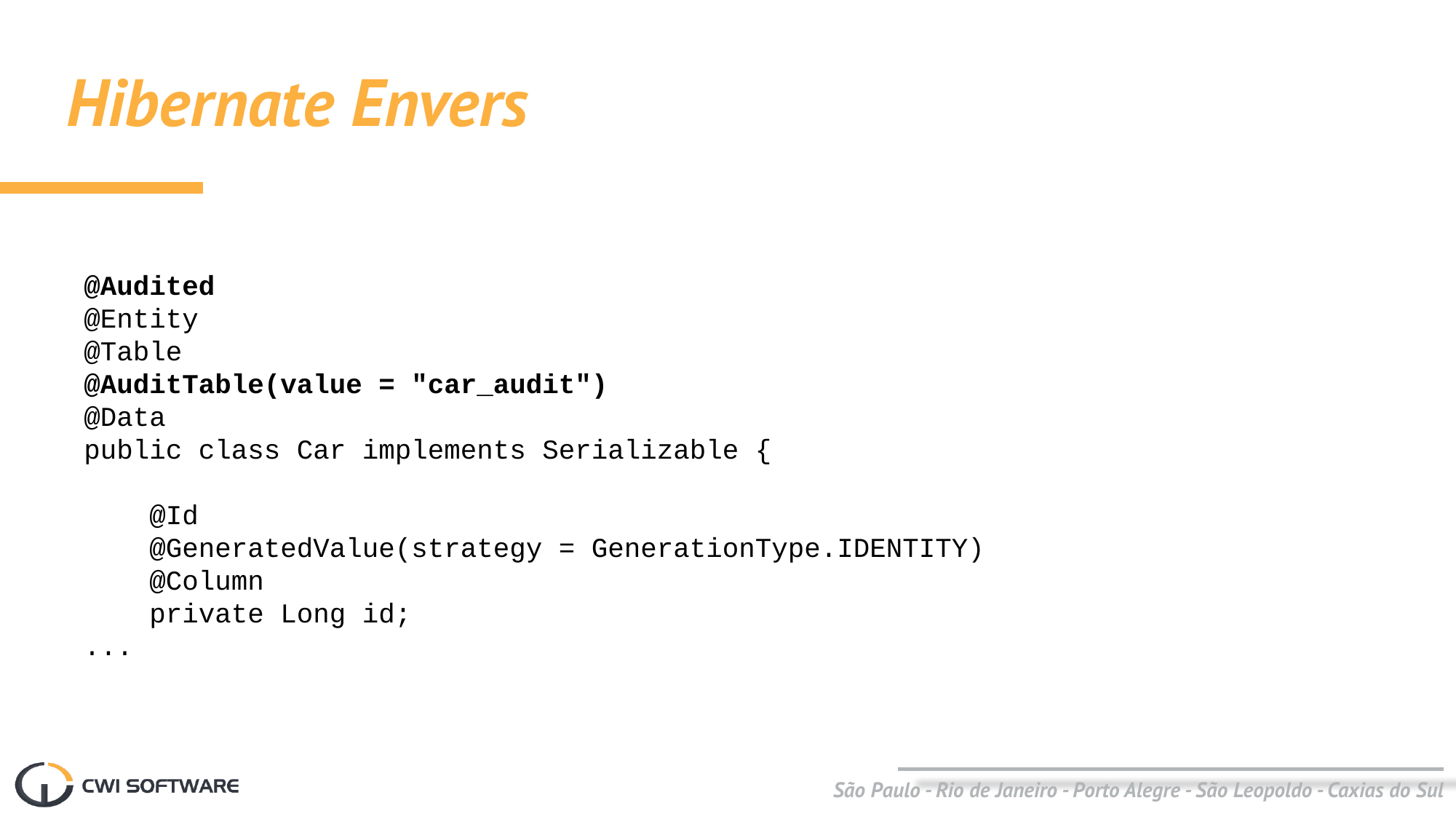

# Hibernate Envers
@Audited
@Entity
@Table
@AuditTable(value = "car_audit")
@Data
public class Car implements Serializable {

    @Id
    @GeneratedValue(strategy = GenerationType.IDENTITY)
    @Column
    private Long id;
...